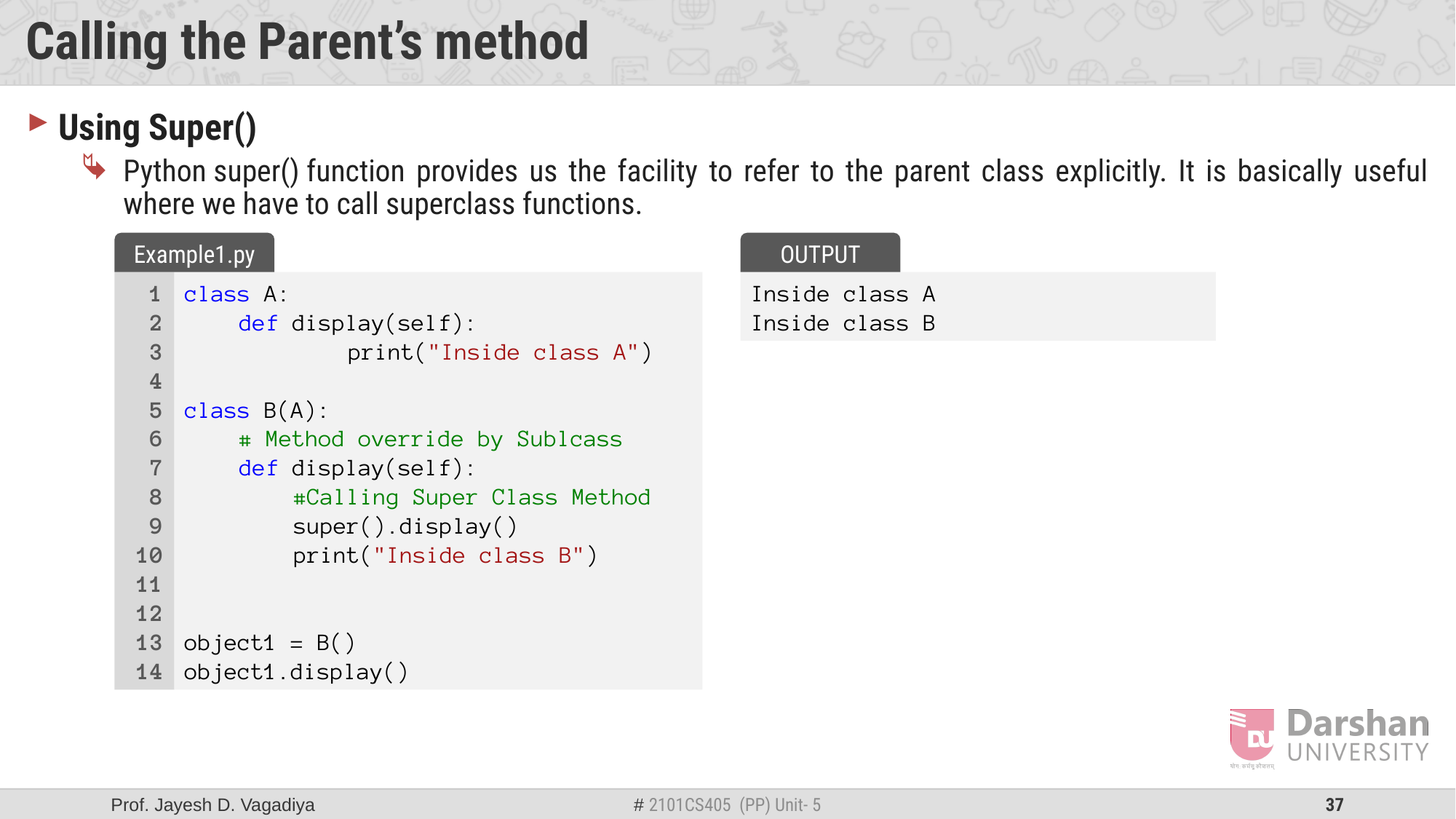

# Calling the Parent’s method
Using Super()
Python super() function provides us the facility to refer to the parent class explicitly. It is basically useful where we have to call superclass functions.
Example1.py
OUTPUT
1
2
3
4
5
6
7
8
9
10
11
12
13
14
class A:
def display(self):
	print("Inside class A")
class B(A):
# Method override by Sublcass
def display(self):
#Calling Super Class Method
super().display()
print("Inside class B")
object1 = B()
object1.display()
Inside class A
Inside class B